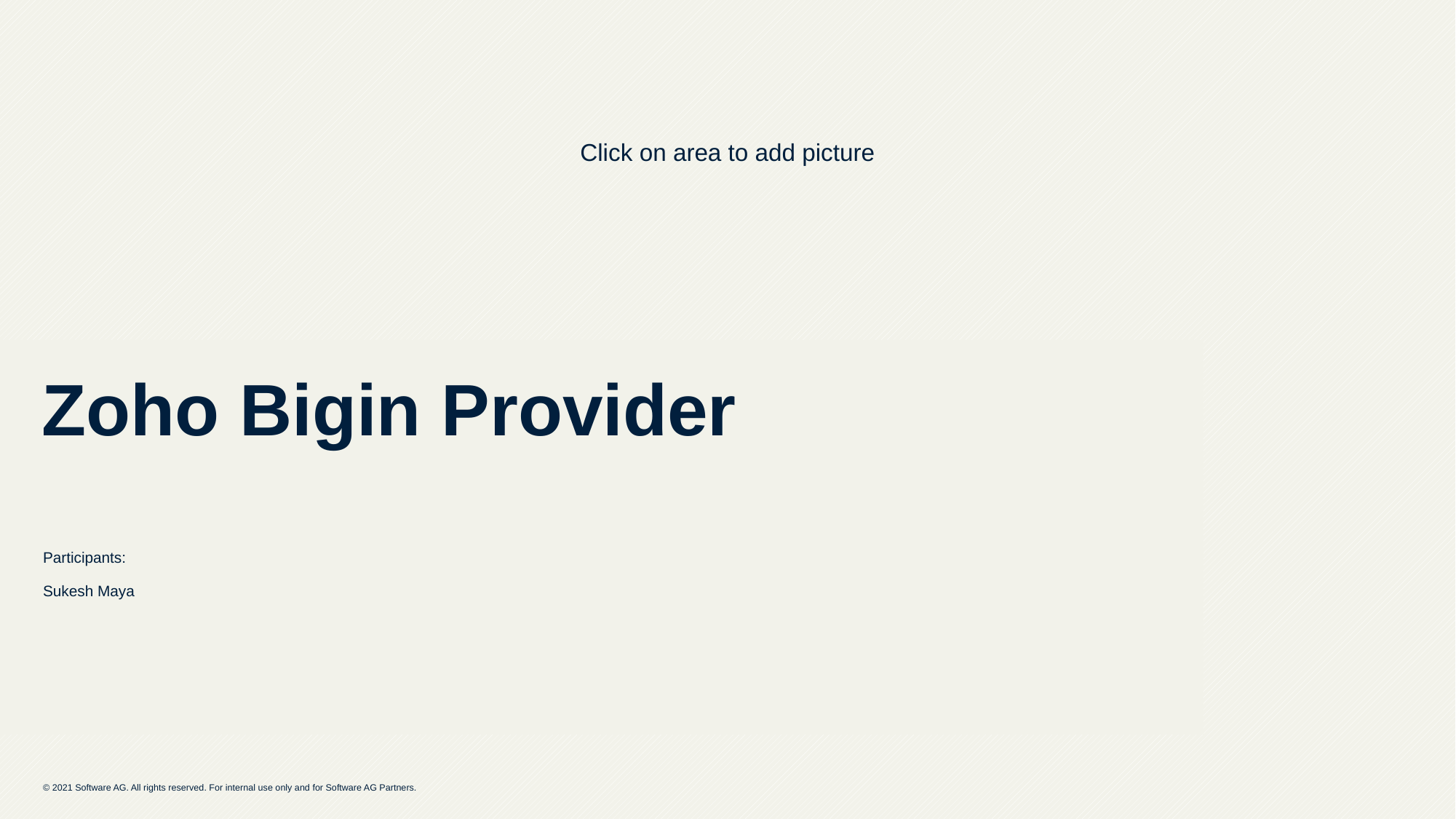

# Zoho Bigin Provider

Participants:
Sukesh Maya

© 2021 Software AG. All rights reserved. For internal use only and for Software AG Partners.
1